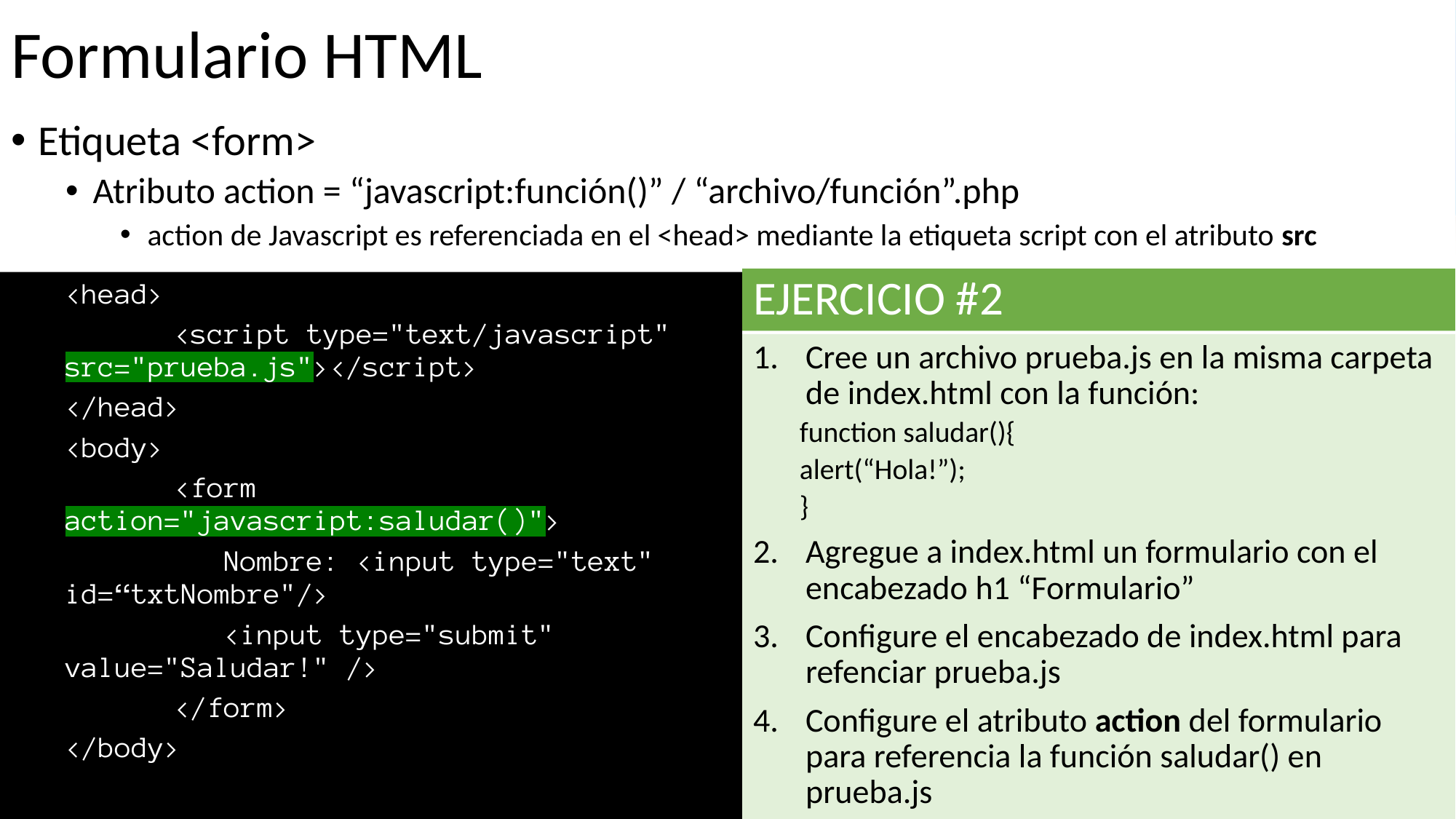

# Formulario HTML
Etiqueta <form>
Atributo action = “javascript:función()” / “archivo/función”.php
action de Javascript es referenciada en el <head> mediante la etiqueta script con el atributo src
EJERCICIO #2
<head>
	<script type="text/javascript" src="prueba.js"></script>
</head>
<body>
	<form action="javascript:saludar()">
	   Nombre: <input type="text" id=“txtNombre"/>
	   <input type="submit" value="Saludar!" />
	</form>
</body>
Cree un archivo prueba.js en la misma carpeta de index.html con la función:
function saludar(){
	alert(“Hola!”);
}
Agregue a index.html un formulario con el encabezado h1 “Formulario”
Configure el encabezado de index.html para refenciar prueba.js
Configure el atributo action del formulario para referencia la función saludar() en prueba.js